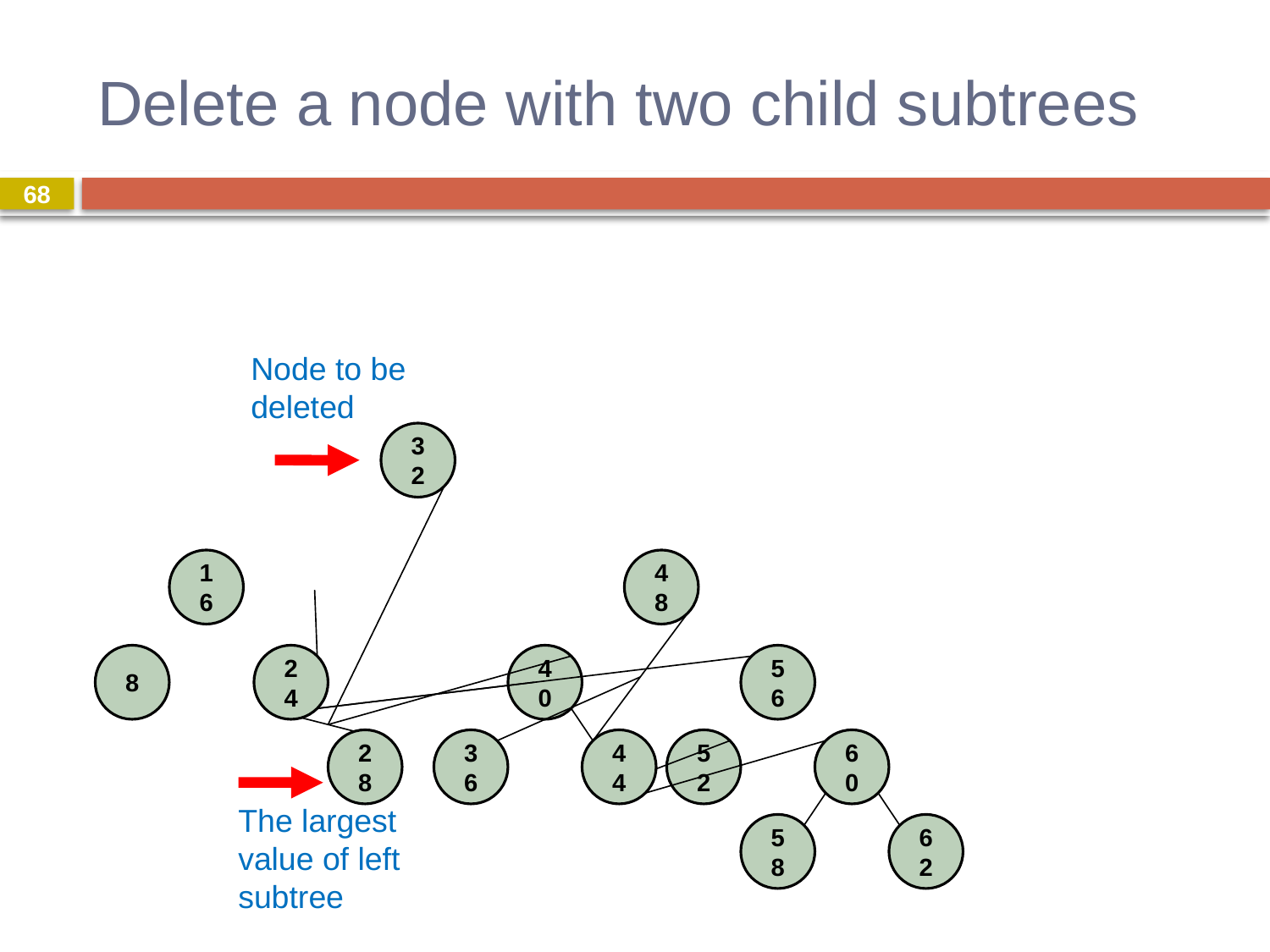

# Delete a node with two child subtrees
68
Node to be deleted
32

16
48
8
24
40
56
28
36
44
52
60

The largest value of left subtree
58
62